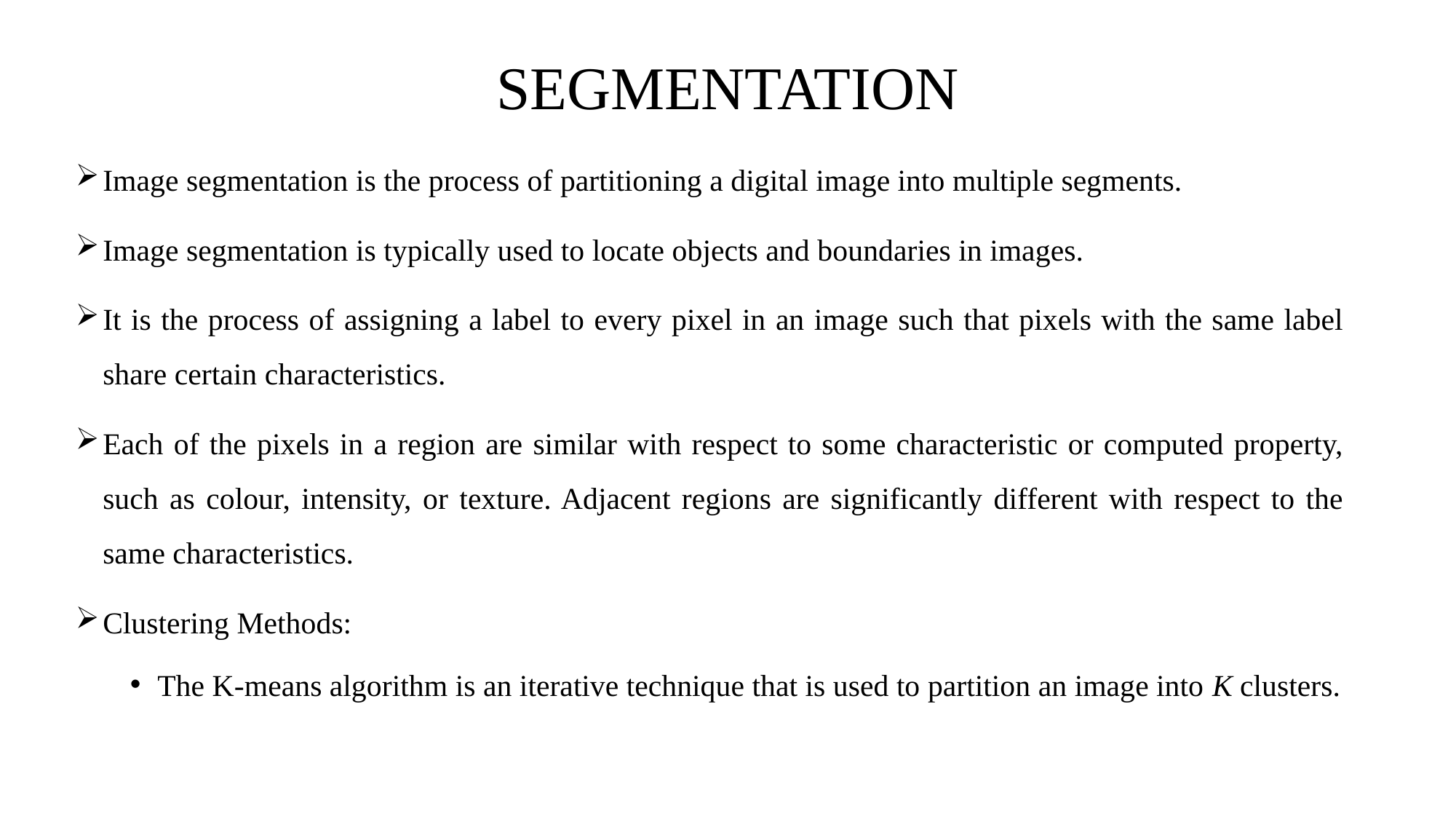

# SEGMENTATION
Image segmentation is the process of partitioning a digital image into multiple segments.
Image segmentation is typically used to locate objects and boundaries in images.
It is the process of assigning a label to every pixel in an image such that pixels with the same label share certain characteristics.
Each of the pixels in a region are similar with respect to some characteristic or computed property, such as colour, intensity, or texture. Adjacent regions are significantly different with respect to the same characteristics.
Clustering Methods:
The K-means algorithm is an iterative technique that is used to partition an image into K clusters.